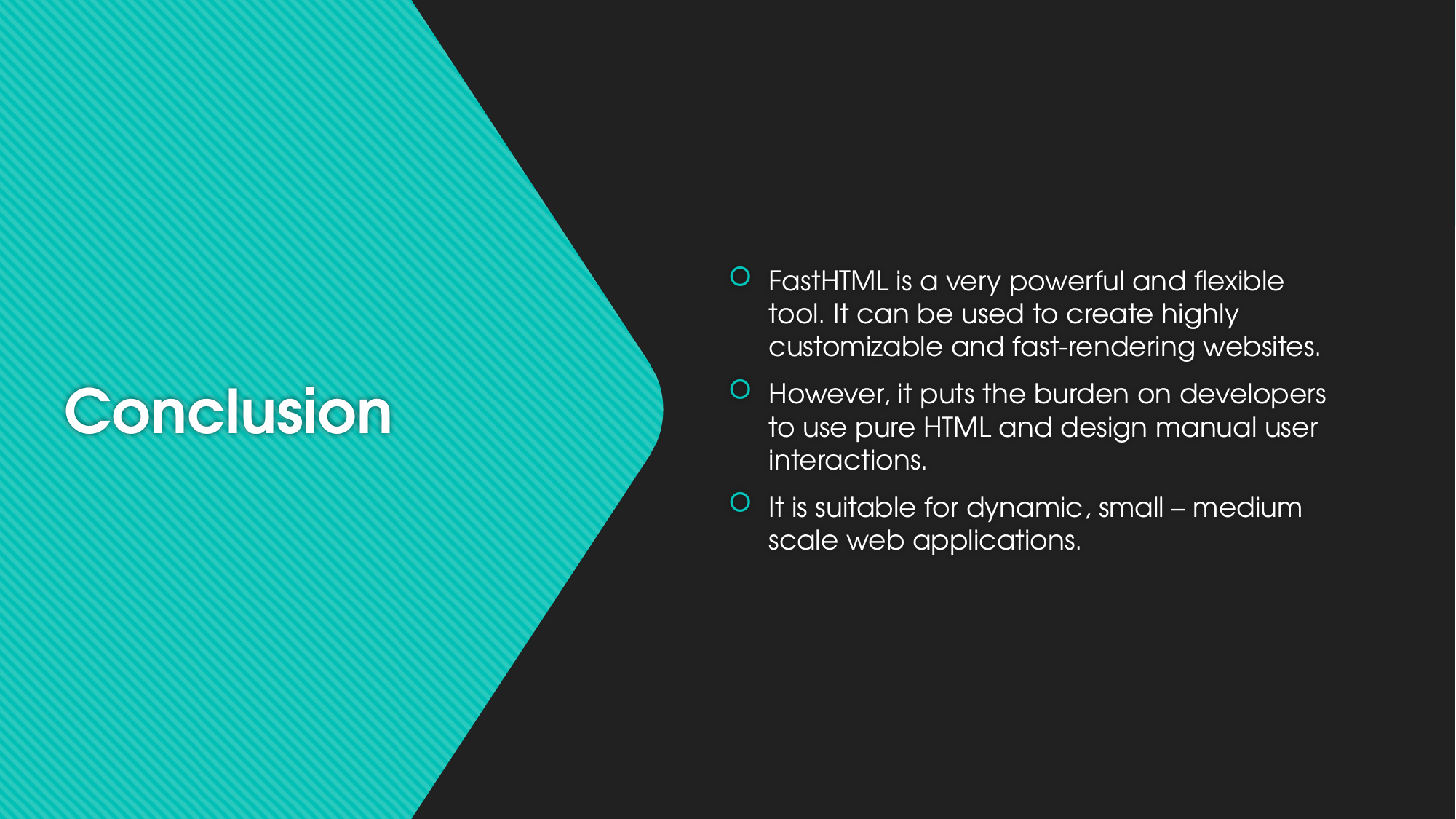

FastHTML is a very powerful and flexible tool. It can be used to create highly customizable and fast-rendering websites.
However, it puts the burden on developers to use pure HTML and design manual user interactions.
It is suitable for dynamic, small – medium scale web applications.
# Conclusion